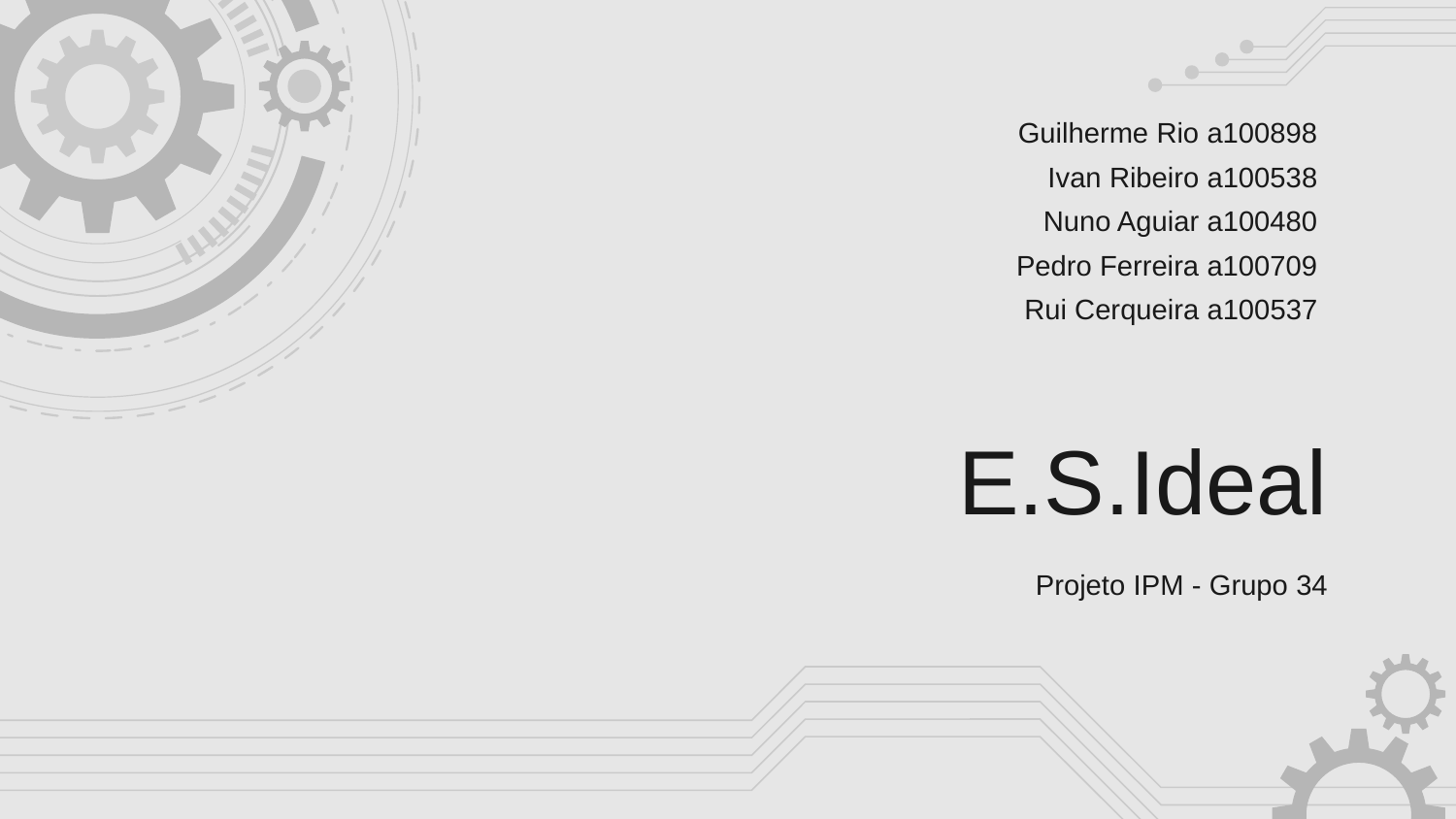

Guilherme Rio a100898
Ivan Ribeiro a100538
Nuno Aguiar a100480
Pedro Ferreira a100709
Rui Cerqueira a100537
# E.S.Ideal
Projeto IPM - Grupo 34